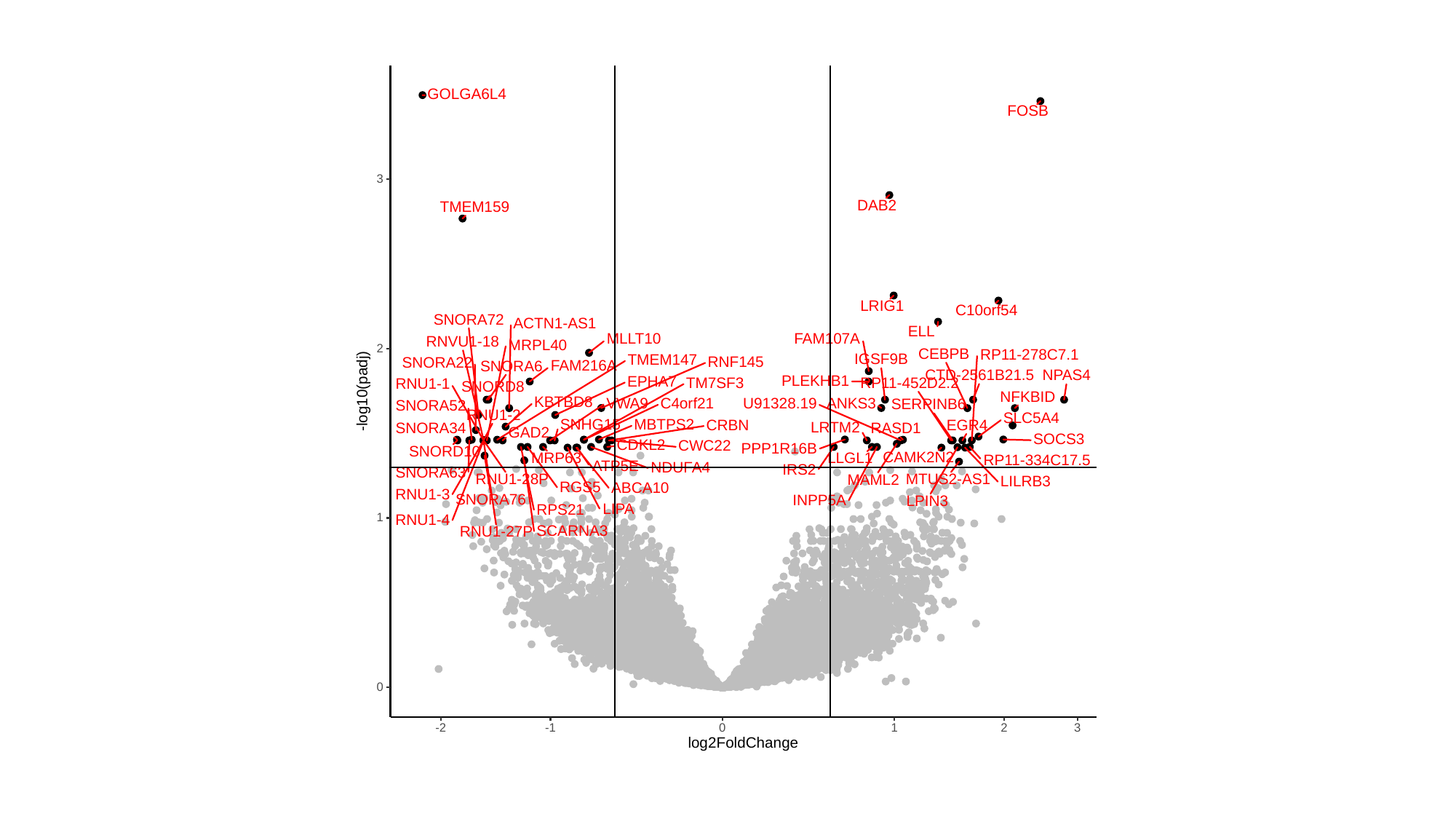

GOLGA6L4

FOSB
3

DAB2
TMEM159

LRIG1
C10orf54
SNORA72

ACTN1-AS1

ELL

FAM107A
MLLT10
RNVU1-18
MRPL40

2

CEBPB

RP11-278C7.1

IGSF9B
TMEM147

RNF145
SNORA22
FAM216A
SNORA6

CTD-2561B21.5
NPAS4

PLEKHB1
EPHA7
TM7SF3

RP11-452D2.2
RNU1-1

SNORD8

-log10(padj)

NFKBID

KBTBD8
VWA9
C4orf21
ANKS3
U91328.19
SERPINB6
SNORA52

RNU1-2

SLC5A4

MBTPS2
SNHG15
CRBN

EGR4

LRTM2

RASD1
SNORA34

GAD2

SOCS3

CDKL2

CWC22

PPP1R16B

SNORD10

CAMK2N2
MRP63
LLGL1
RP11-334C17.5

ATP5E

NDUFA4
IRS2

SNORA63

MTUS2-AS1
RNU1-28P
MAML2

LILRB3

RGS5
ABCA10

RNU1-3

SNORA76

INPP5A
LPIN3

LIPA

RPS21

1

RNU1-4

SCARNA3
RNU1-27P

0

0
3
-2
-1
1
2
log2FoldChange